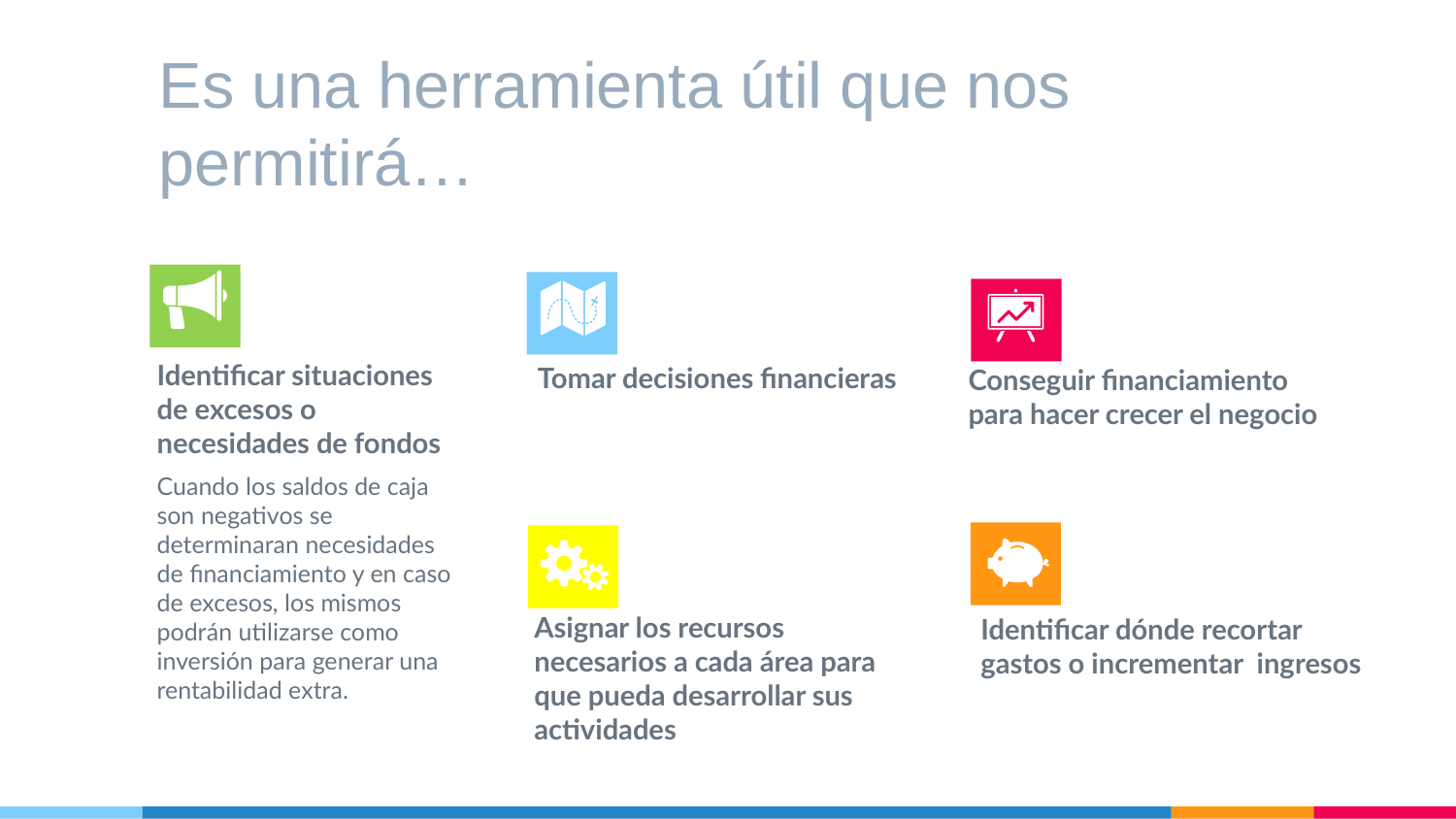

# Es una herramienta útil que nos permitirá…

Identificar situaciones de excesos o necesidades de fondos
Cuando los saldos de caja son negativos se determinaran necesidades de financiamiento y en caso de excesos, los mismos podrán utilizarse como inversión para generar una rentabilidad extra.
Tomar decisiones financieras
Conseguir financiamiento para hacer crecer el negocio

Asignar los recursos necesarios a cada área para que pueda desarrollar sus actividades
Identificar dónde recortar  gastos o incrementar  ingresos
19